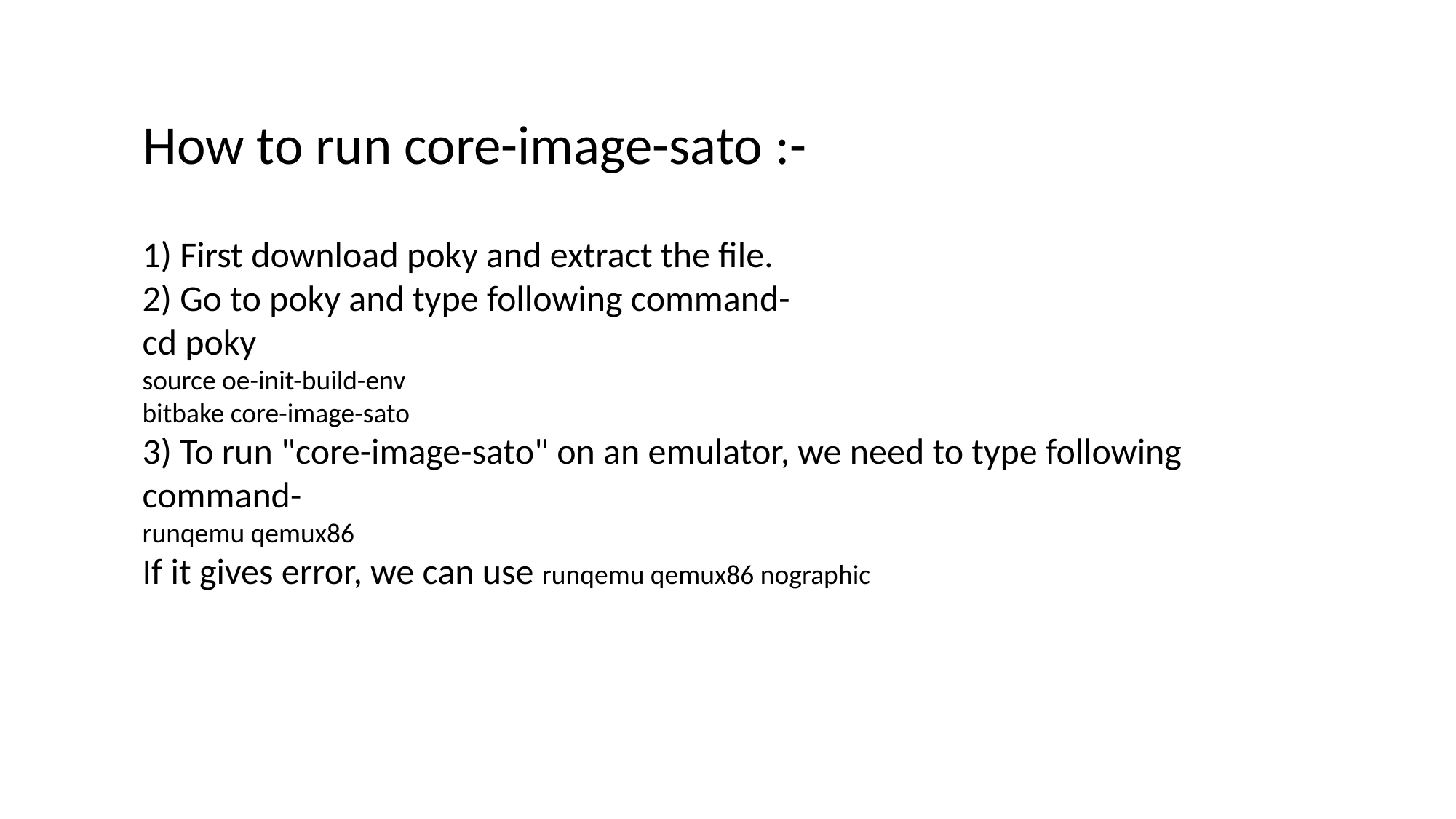

How to run core-image-sato :-
1) First download poky and extract the file.
2) Go to poky and type following command-
cd poky
source oe-init-build-env
bitbake core-image-sato
3) To run "core-image-sato" on an emulator, we need to type following command-
runqemu qemux86
If it gives error, we can use runqemu qemux86 nographic